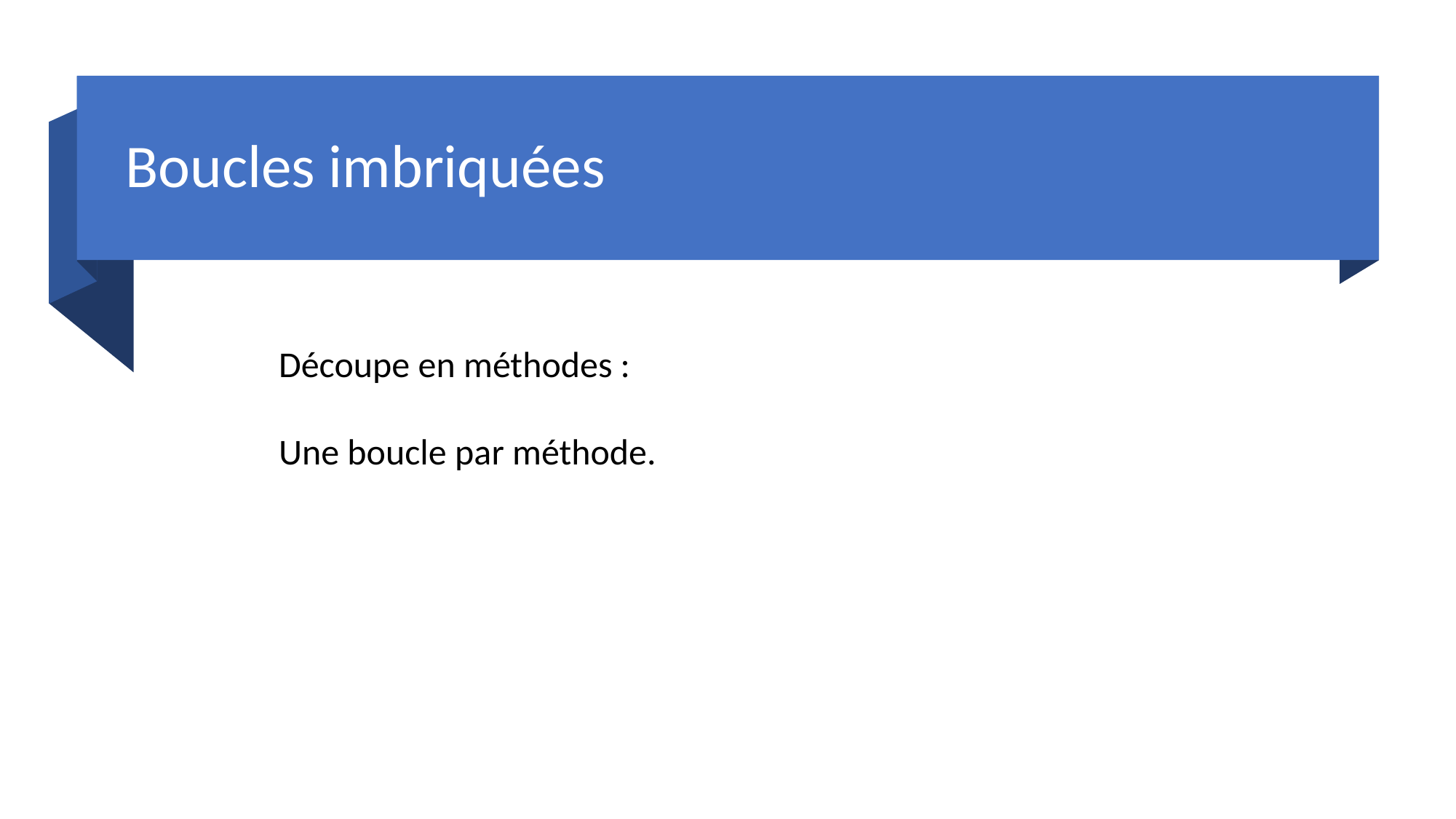

# Boucles imbriquées

Découpe en méthodes :

Une boucle par méthode.